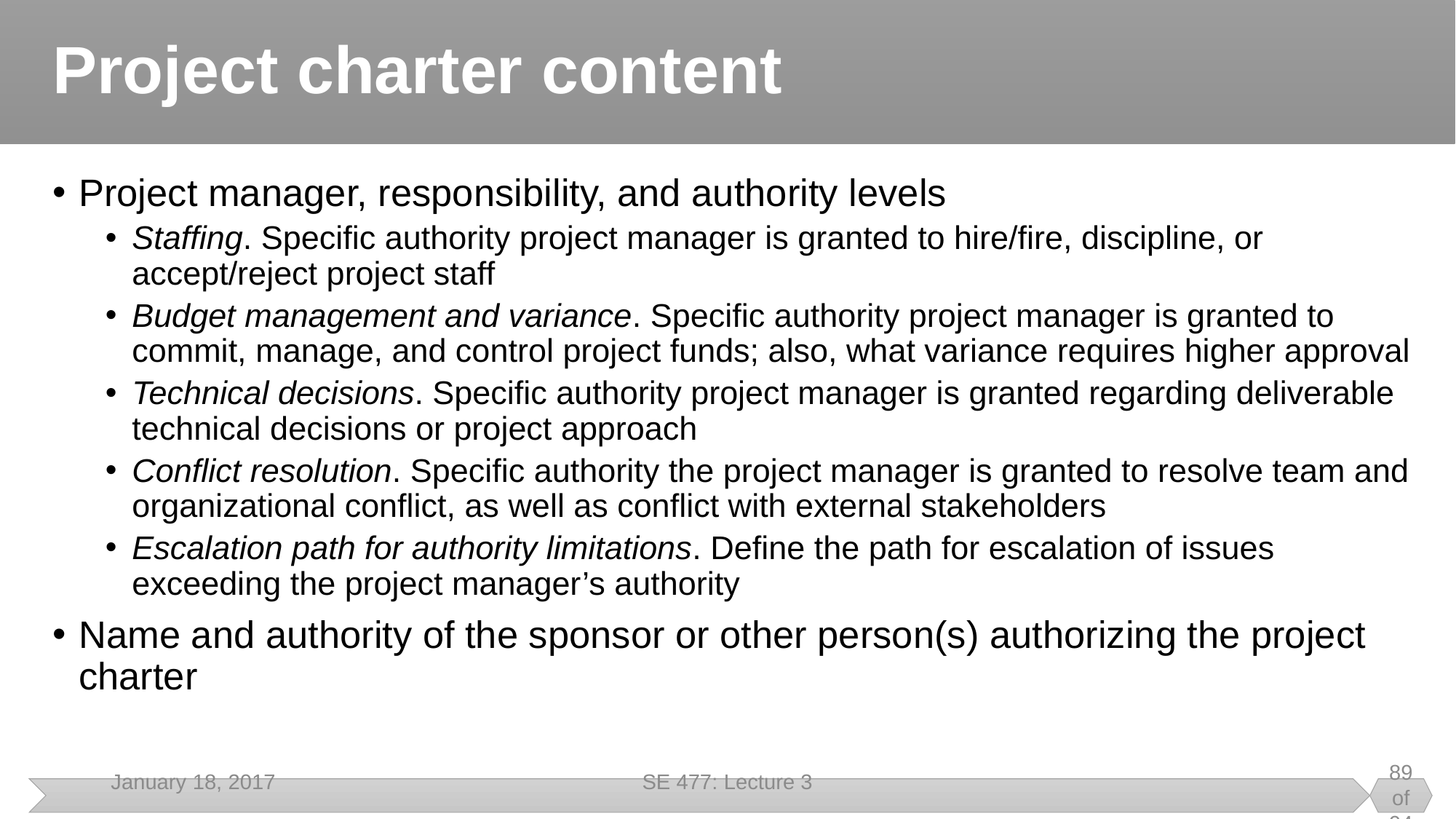

# Project charter content
Project manager, responsibility, and authority levels
Stafﬁng. Speciﬁc authority project manager is granted to hire/ﬁre, discipline, or accept/reject project staff
Budget management and variance. Speciﬁc authority project manager is granted to commit, manage, and control project funds; also, what variance requires higher approval
Technical decisions. Speciﬁc authority project manager is granted regarding deliverable technical decisions or project approach
Conﬂict resolution. Speciﬁc authority the project manager is granted to resolve team and organizational conﬂict, as well as conﬂict with external stakeholders
Escalation path for authority limitations. Deﬁne the path for escalation of issues exceeding the project manager’s authority
Name and authority of the sponsor or other person(s) authorizing the project charter
January 18, 2017
SE 477: Lecture 3
89 of 94